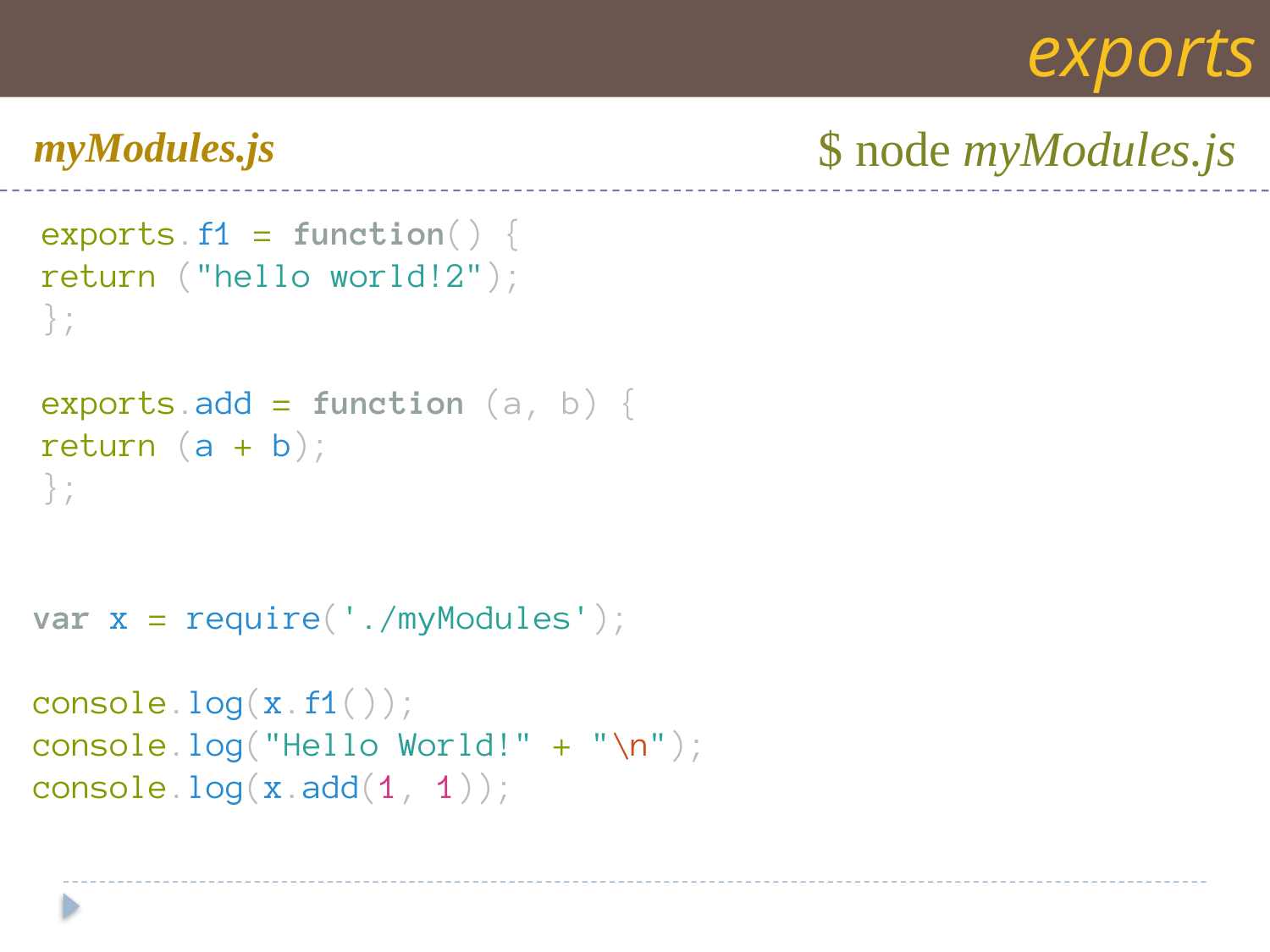

exports
$ node myModules.js
myModules.js
exports.f1 = function() {
return ("hello world!2");
};
exports.add = function (a, b) {
return (a + b);
};
var x = require('./myModules');
console.log(x.f1());
console.log("Hello World!" + "\n");
console.log(x.add(1, 1));